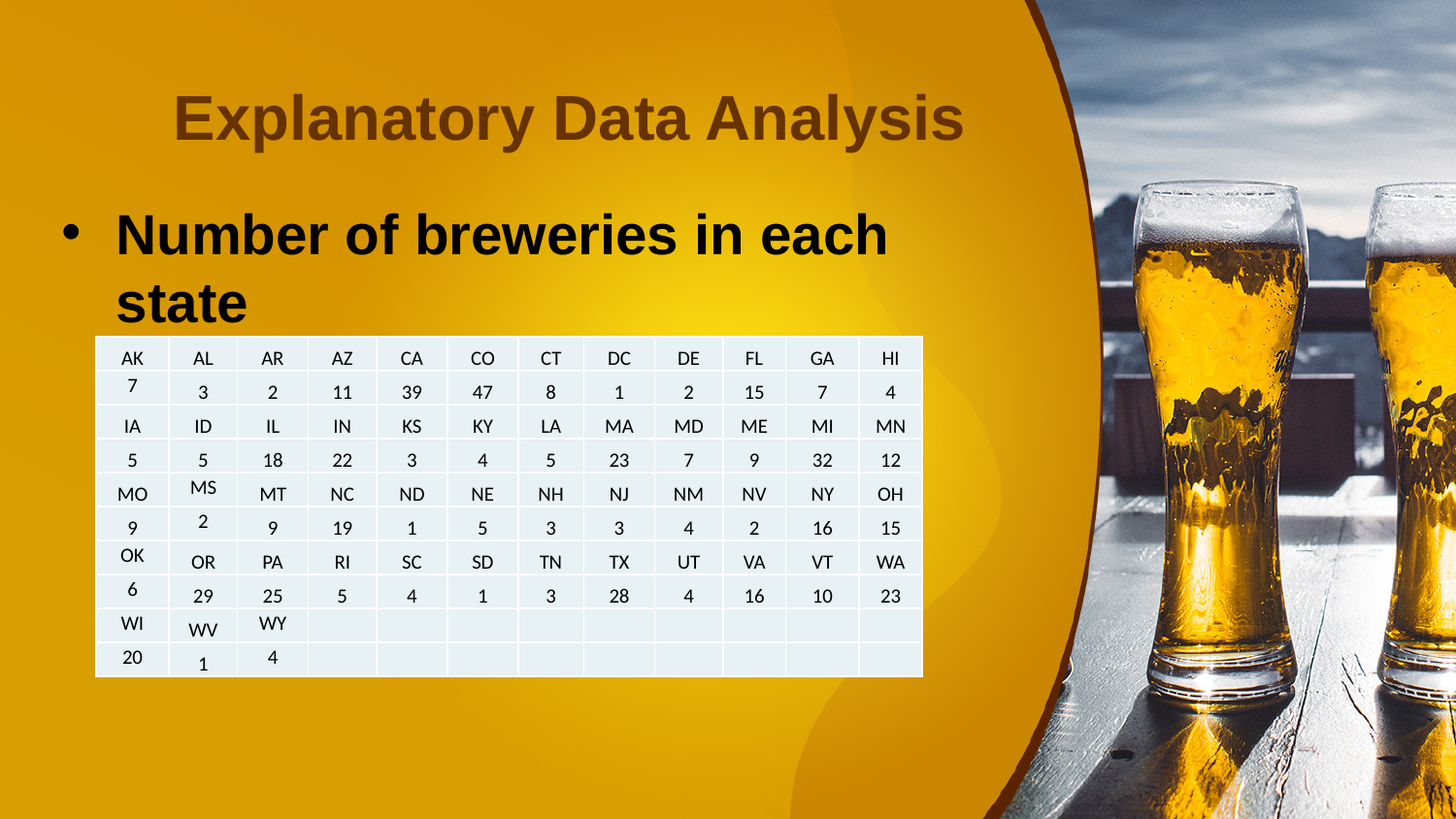

# Explanatory Data Analysis
Number of breweries in each state

| AK | AL | AR | AZ | CA | CO | CT | DC | DE | FL | GA | HI |
| --- | --- | --- | --- | --- | --- | --- | --- | --- | --- | --- | --- |
| 7 | 3 | 2 | 11 | 39 | 47 | 8 | 1 | 2 | 15 | 7 | 4 |
| IA | ID | IL | IN | KS | KY | LA | MA | MD | ME | MI | MN |
| 5 | 5 | 18 | 22 | 3 | 4 | 5 | 23 | 7 | 9 | 32 | 12 |
| MO | MS | MT | NC | ND | NE | NH | NJ | NM | NV | NY | OH |
| 9 | 2 | 9 | 19 | 1 | 5 | 3 | 3 | 4 | 2 | 16 | 15 |
| OK | OR | PA | RI | SC | SD | TN | TX | UT | VA | VT | WA |
| 6 | 29 | 25 | 5 | 4 | 1 | 3 | 28 | 4 | 16 | 10 | 23 |
| WI | WV | WY |  |  |  |  |  |  |  |  |  |
| 20 | 1 | 4 |  |  |  |  |  |  |  |  |  |